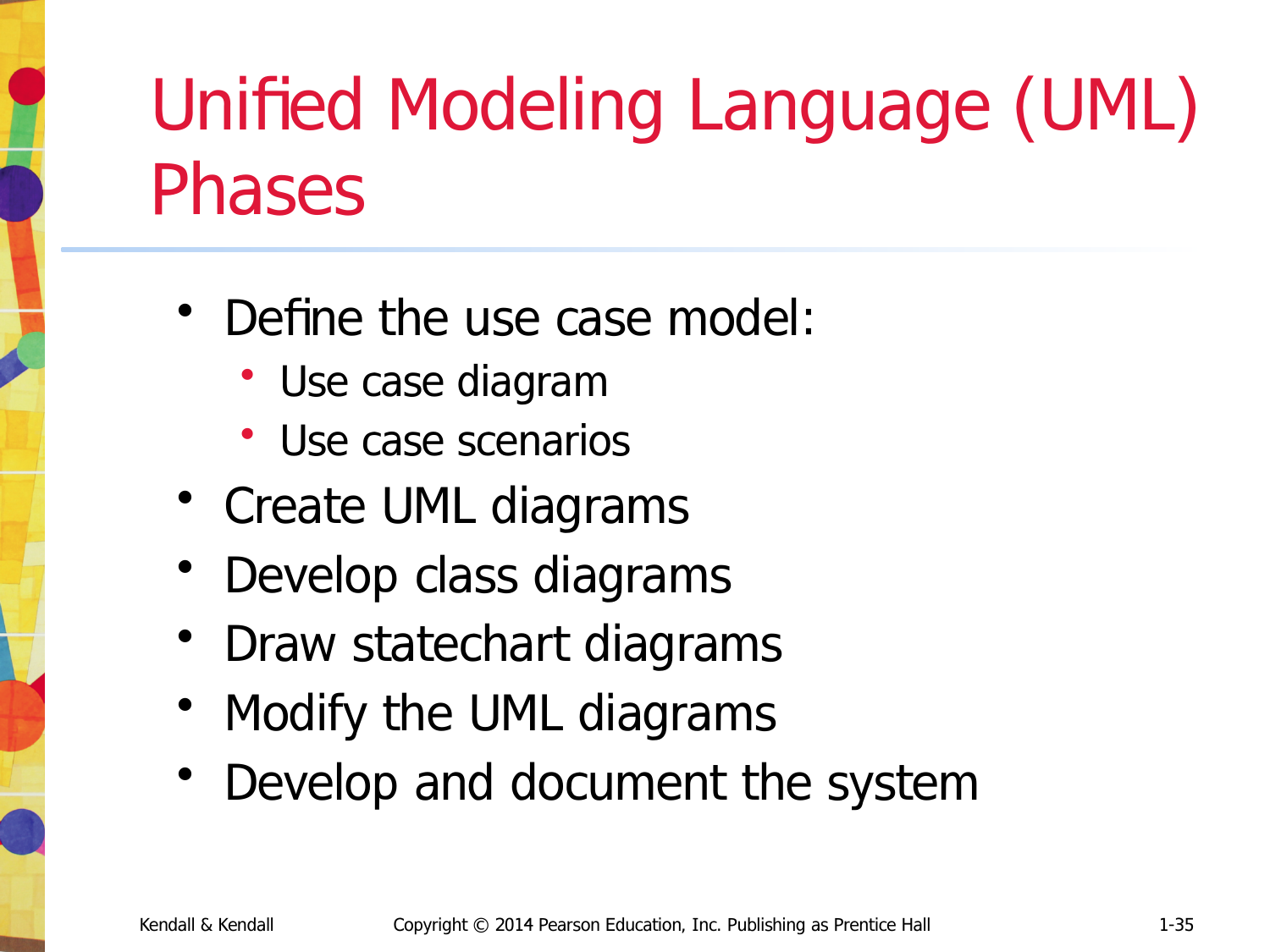

# Unified Modeling Language (UML) Phases
Define the use case model:
Use case diagram
Use case scenarios
Create UML diagrams
Develop class diagrams
Draw statechart diagrams
Modify the UML diagrams
Develop and document the system
1-35